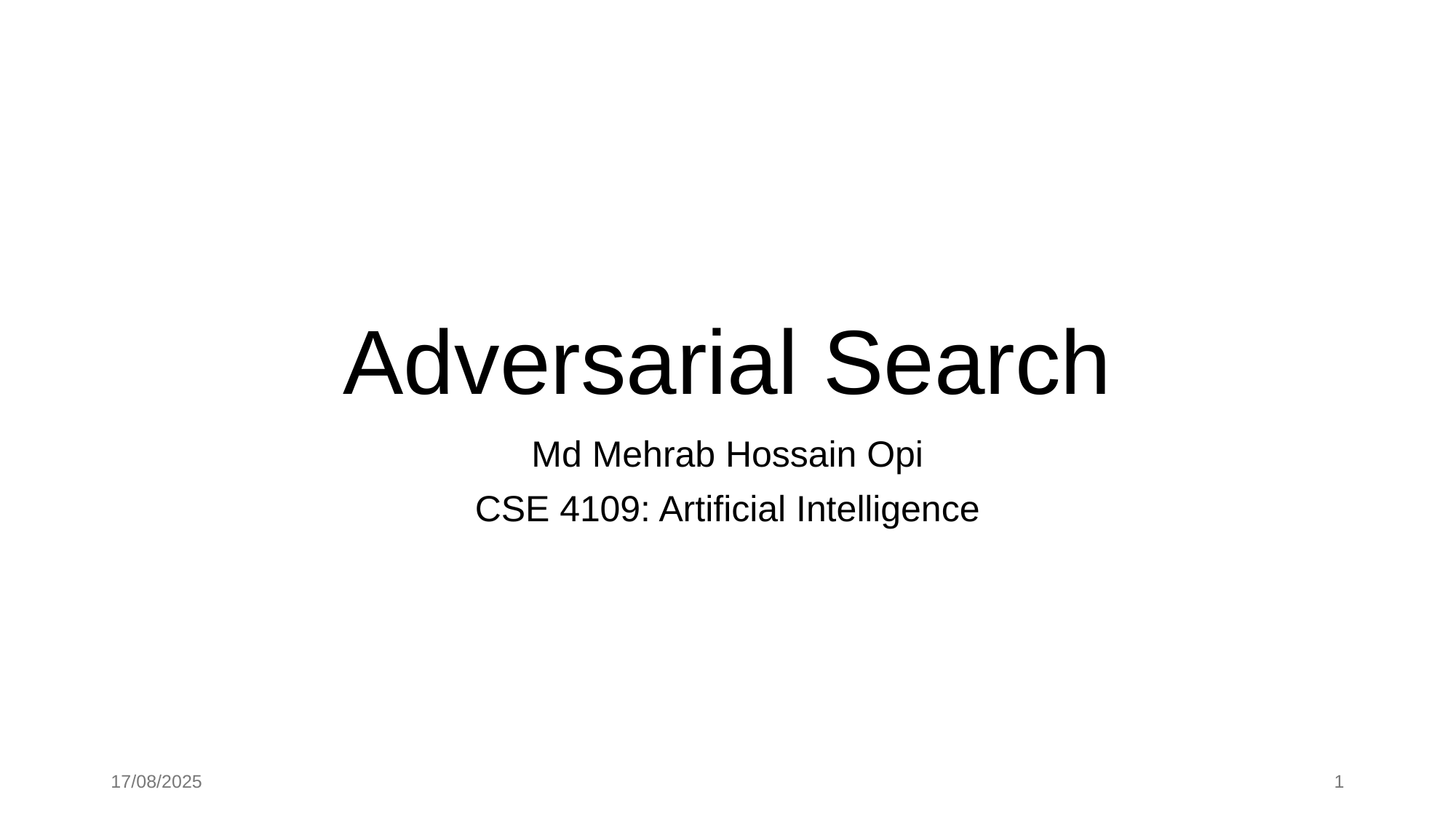

# Adversarial Search
Md Mehrab Hossain Opi
CSE 4109: Artificial Intelligence
17/08/2025
1